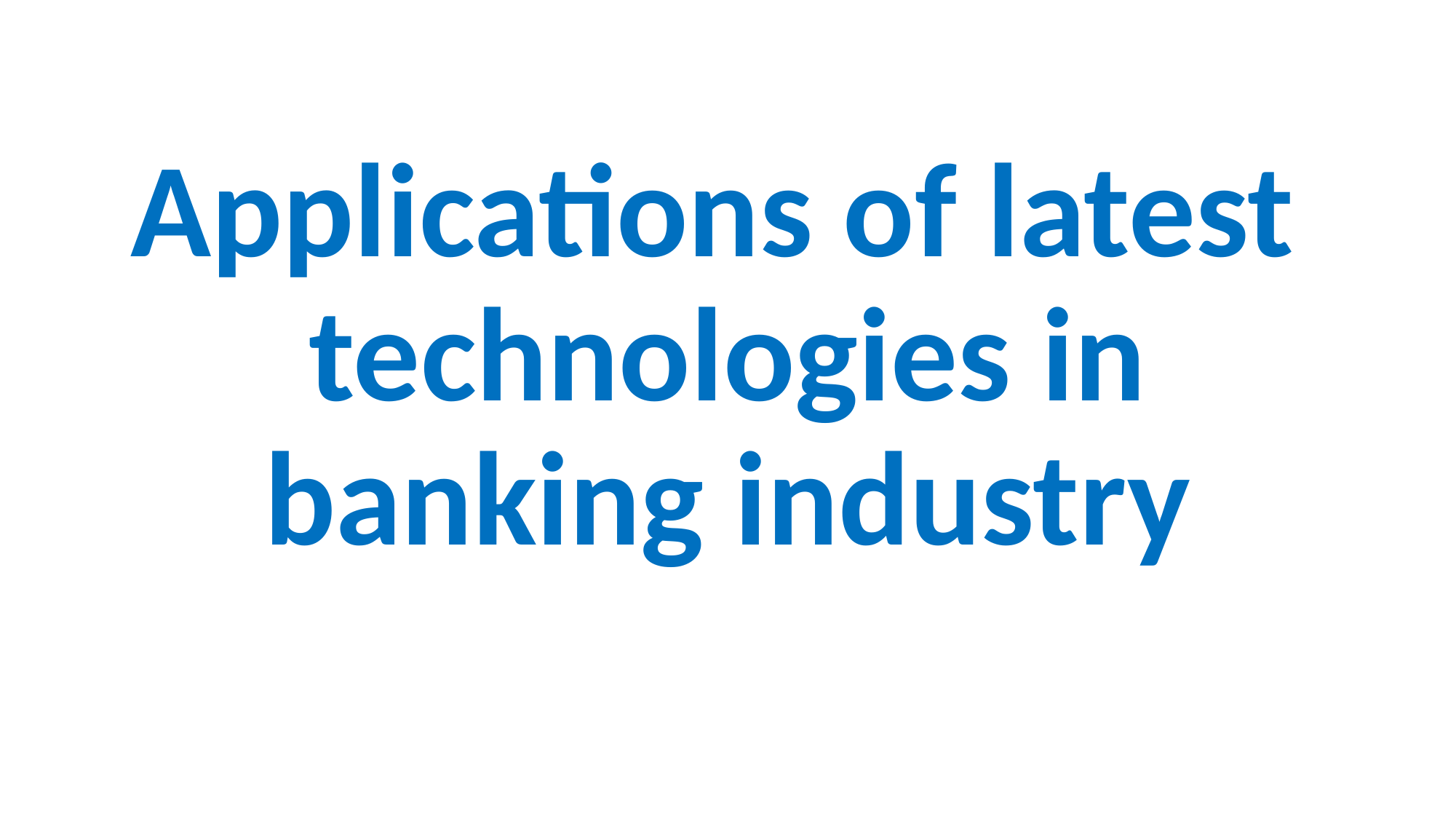

#
Applications of latest  technologies in banking industry